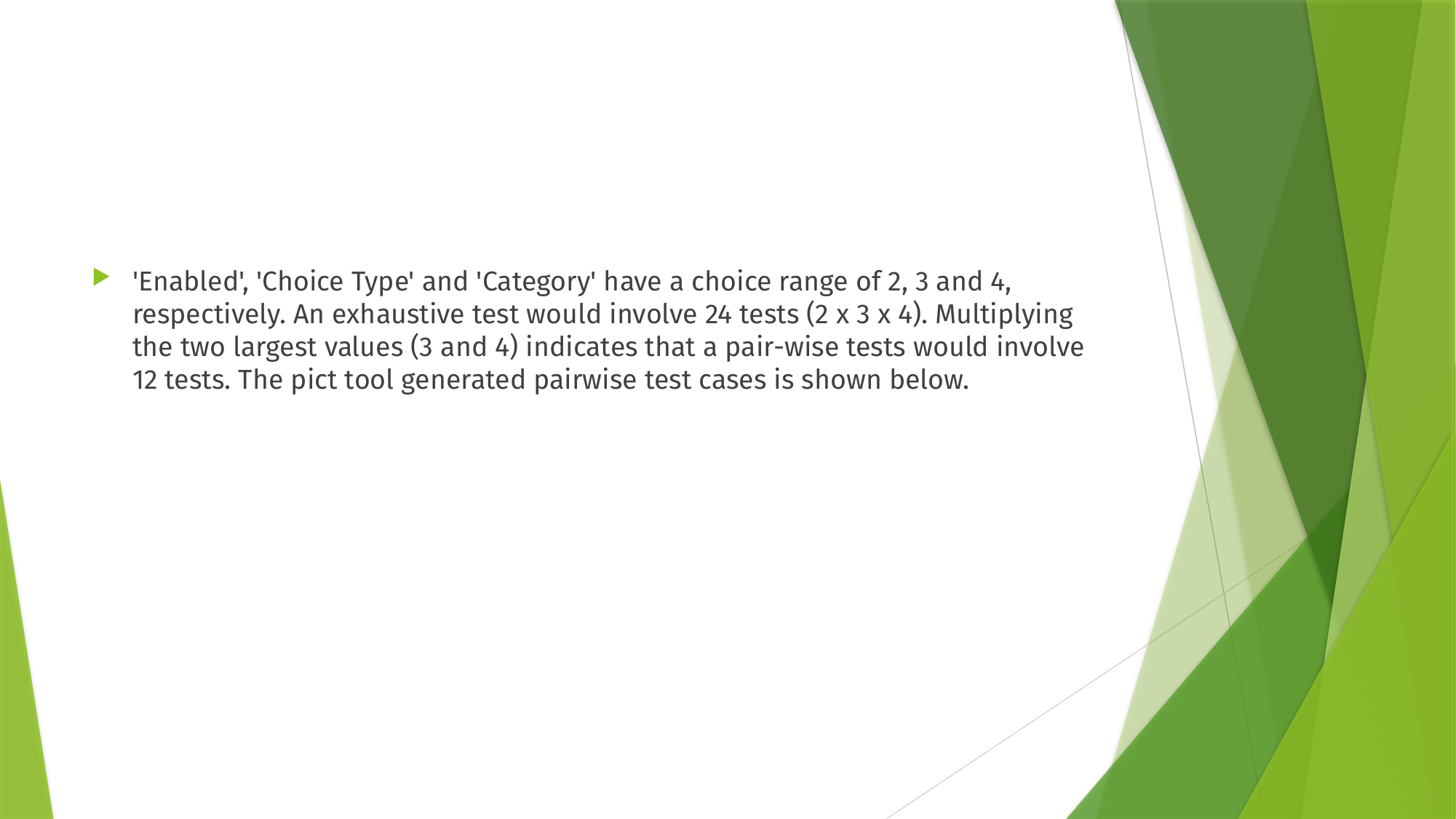

#
'Enabled', 'Choice Type' and 'Category' have a choice range of 2, 3 and 4, respectively. An exhaustive test would involve 24 tests (2 x 3 x 4). Multiplying the two largest values (3 and 4) indicates that a pair-wise tests would involve 12 tests. The pict tool generated pairwise test cases is shown below.